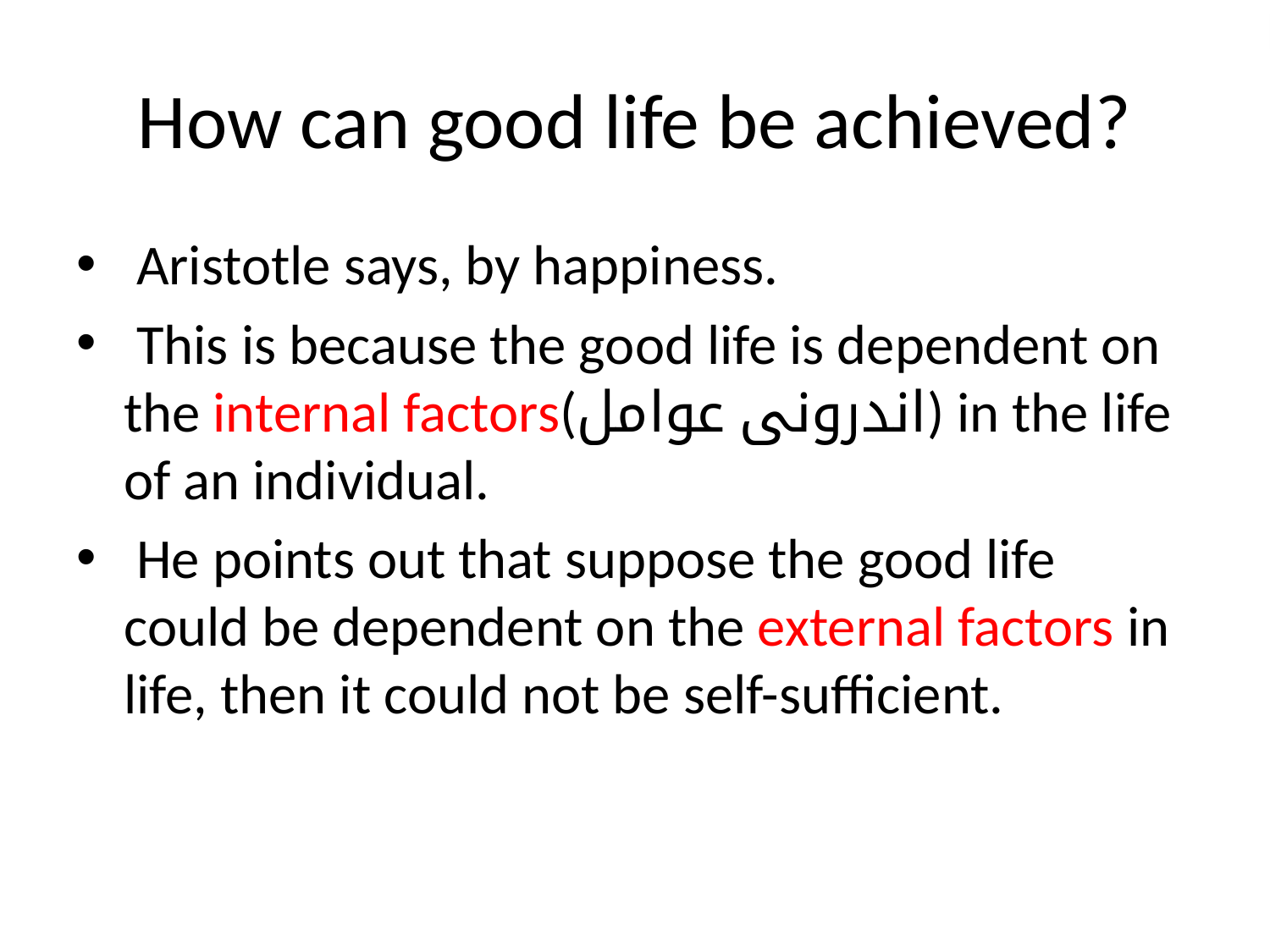

# How can good life be achieved?
 Aristotle says, by happiness.
 This is because the good life is dependent on the internal factors(اندرونی عوامل) in the life of an individual.
 He points out that suppose the good life could be dependent on the external factors in life, then it could not be self-sufficient.